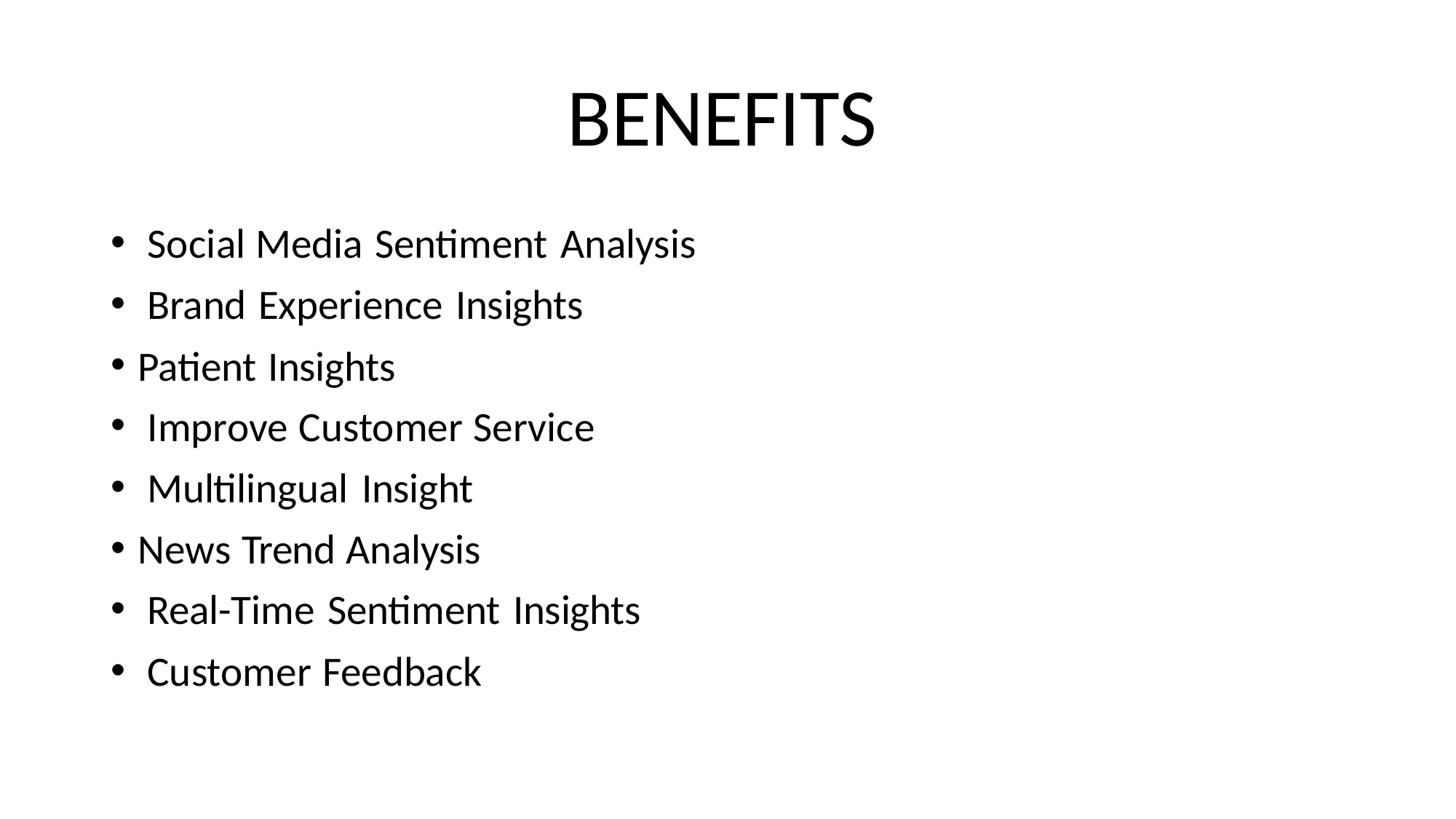

# BENEFITS
Social Media Sentiment Analysis
Brand Experience Insights
Patient Insights
Improve Customer Service
Multilingual Insight
News Trend Analysis
Real-Time Sentiment Insights
Customer Feedback